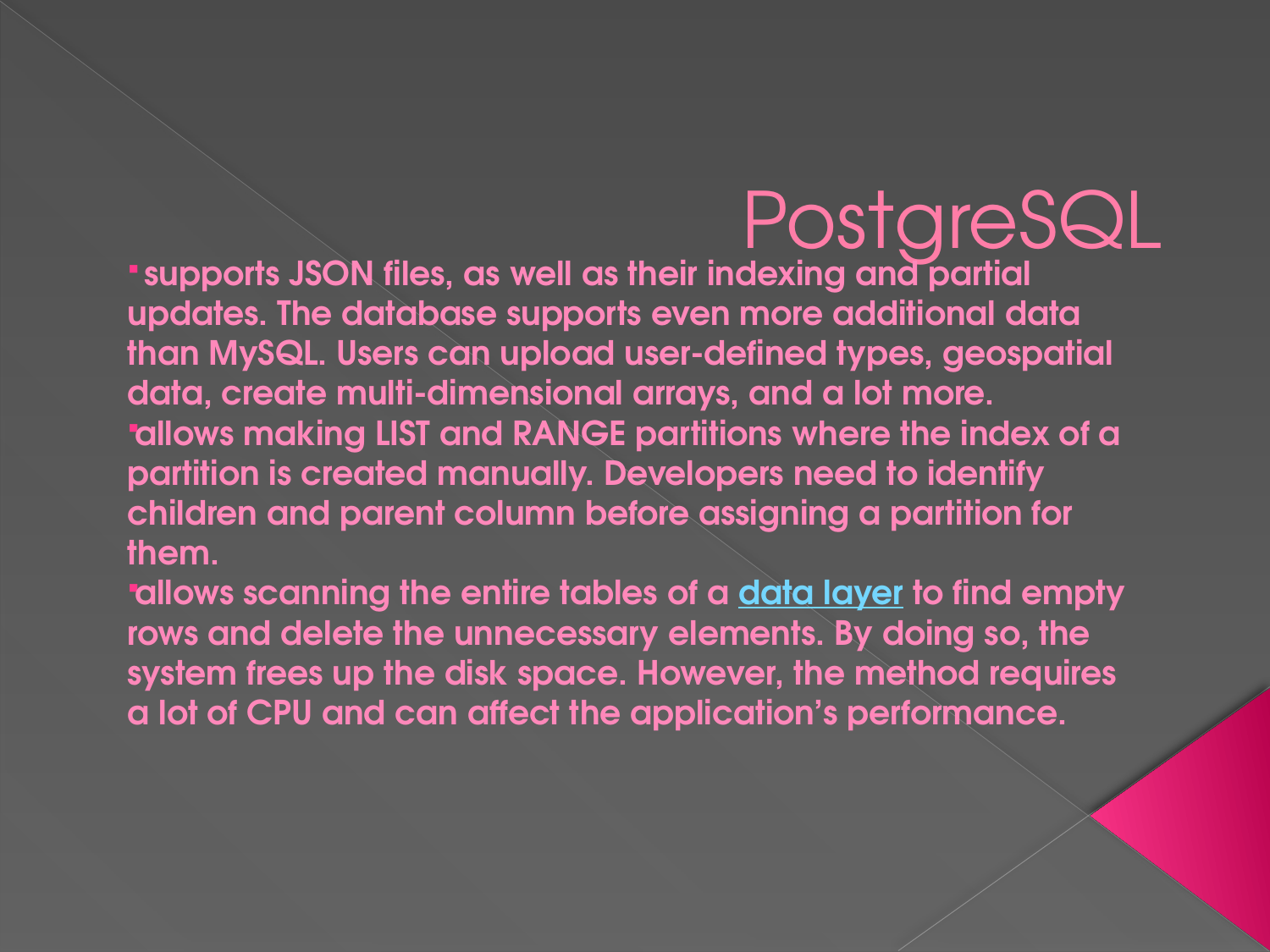

# PostgreSQL
 supports JSON files, as well as their indexing and partial updates. The database supports even more additional data than MySQL. Users can upload user-defined types, geospatial data, create multi-dimensional arrays, and a lot more.
allows making LIST and RANGE partitions where the index of a partition is created manually. Developers need to identify children and parent column before assigning a partition for them.
allows scanning the entire tables of a data layer to find empty rows and delete the unnecessary elements. By doing so, the system frees up the disk space. However, the method requires a lot of CPU and can affect the application’s performance.